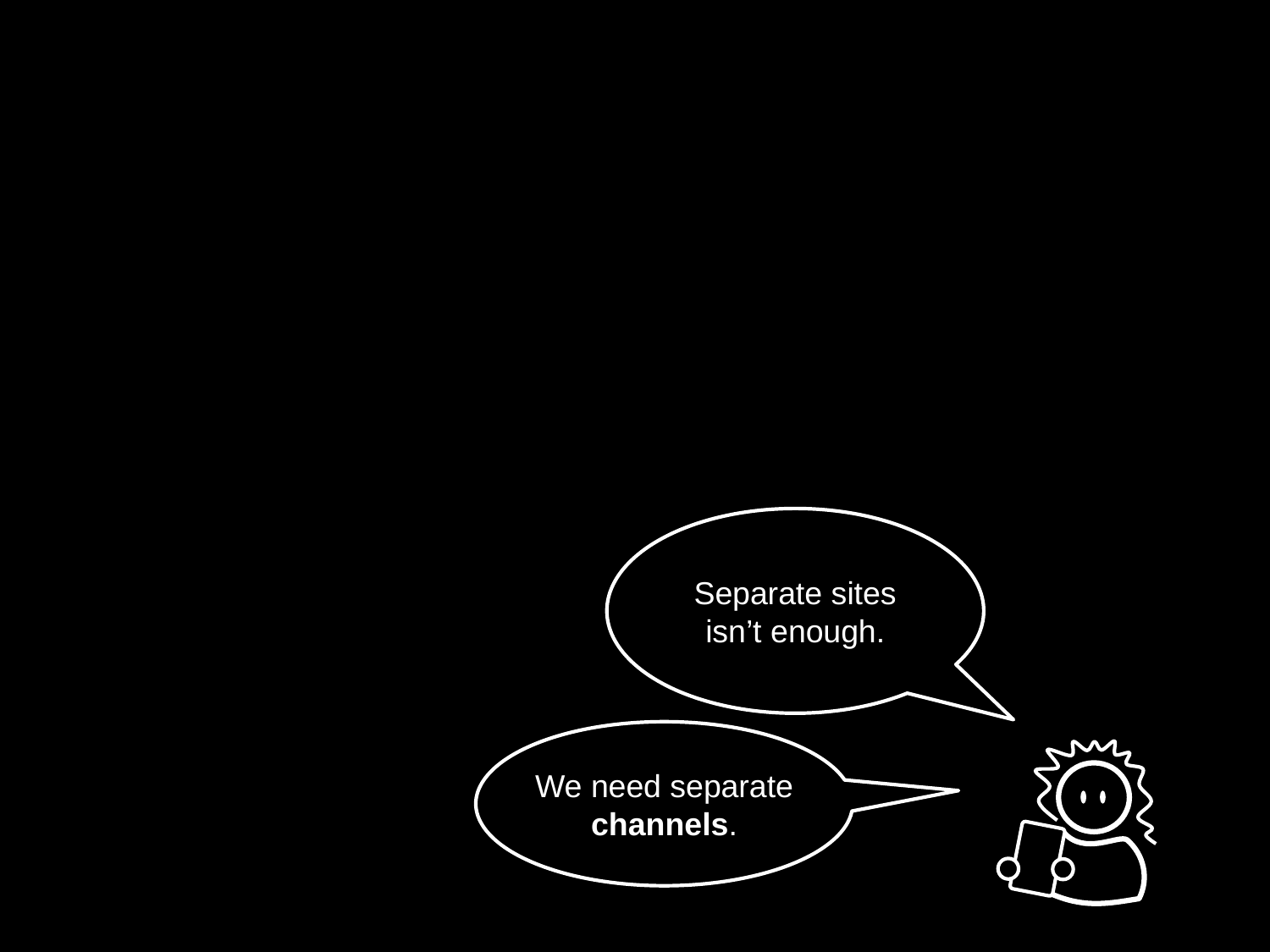

Separate sites isn’t enough.
We need separate channels.